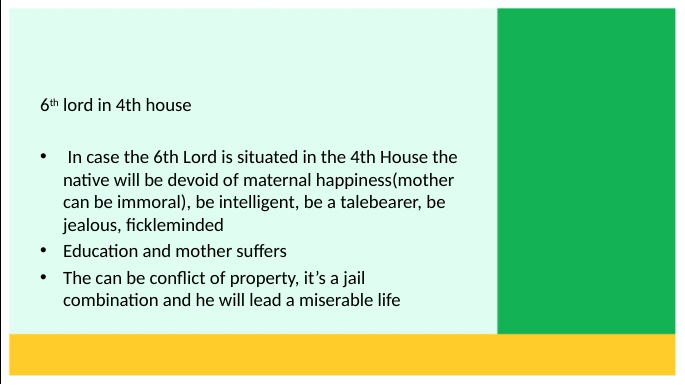

6th lord in 4th house

 In case the 6th Lord is situated in the 4th House the native will be devoid of maternal happiness(mother can be immoral), be intelligent, be a talebearer, be jealous, fickleminded
Education and mother suffers
The can be conflict of property, it’s a jail combination and he will lead a miserable life